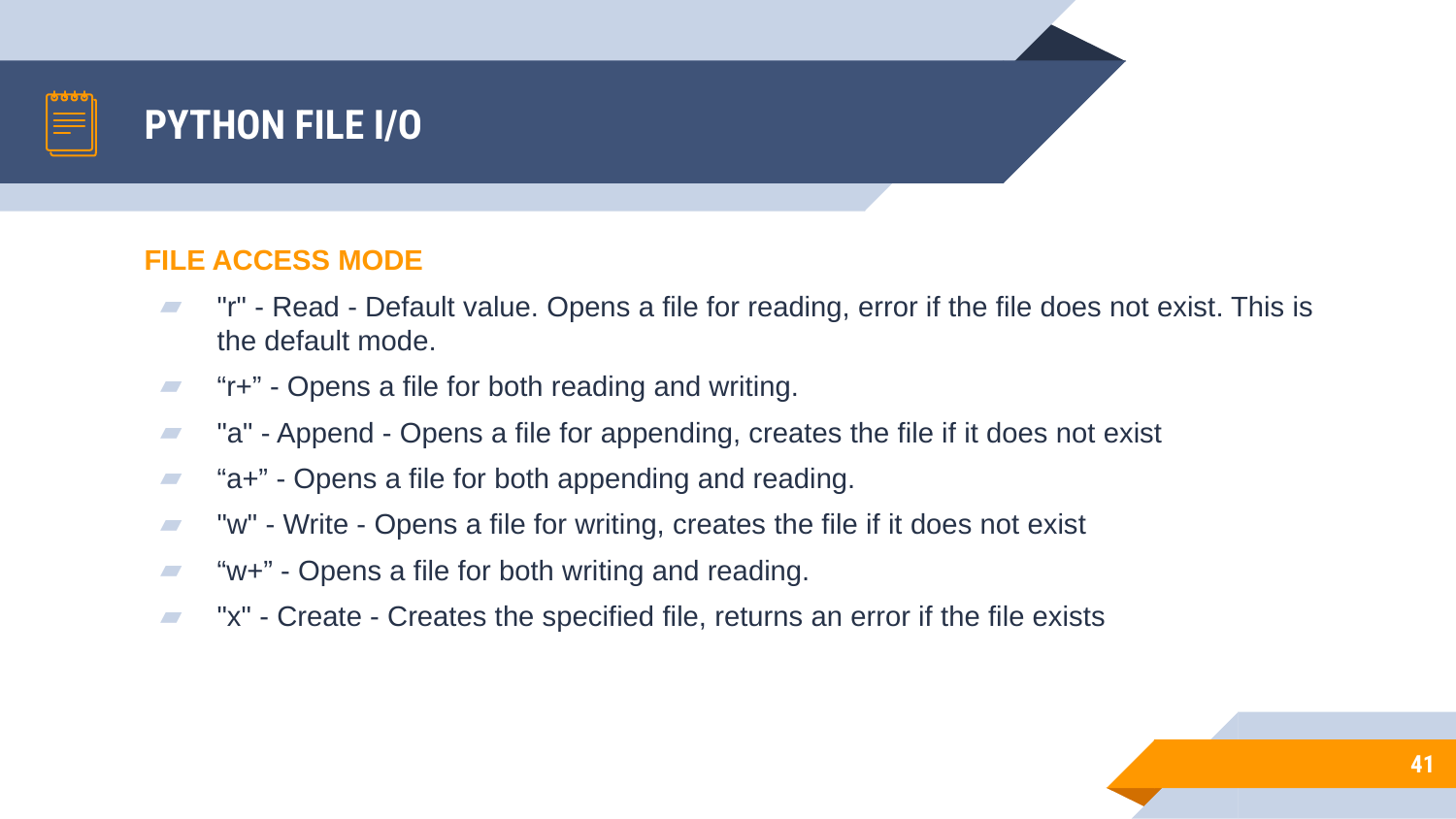

# PYTHON FILE I/O

FILE ACCESS MODE
"r" - Read - Default value. Opens a file for reading, error if the file does not exist. This is the default mode.
“r+” - Opens a file for both reading and writing.
"a" - Append - Opens a file for appending, creates the file if it does not exist
“a+” - Opens a file for both appending and reading.
"w" - Write - Opens a file for writing, creates the file if it does not exist
“w+” - Opens a file for both writing and reading.
"x" - Create - Creates the specified file, returns an error if the file exists

41